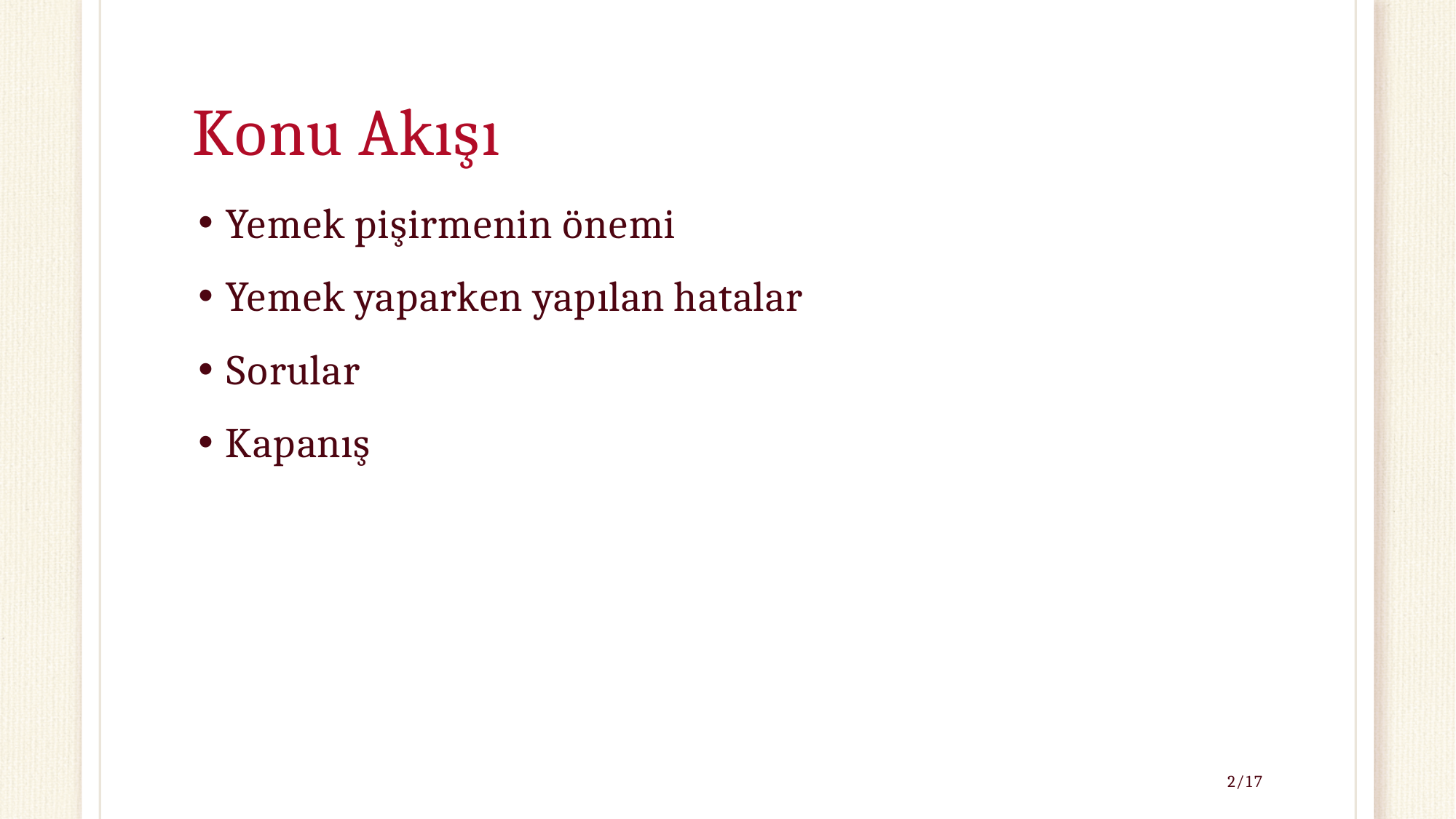

# Konu Akışı
Yemek pişirmenin önemi
Yemek yaparken yapılan hatalar
Sorular
Kapanış

2/17